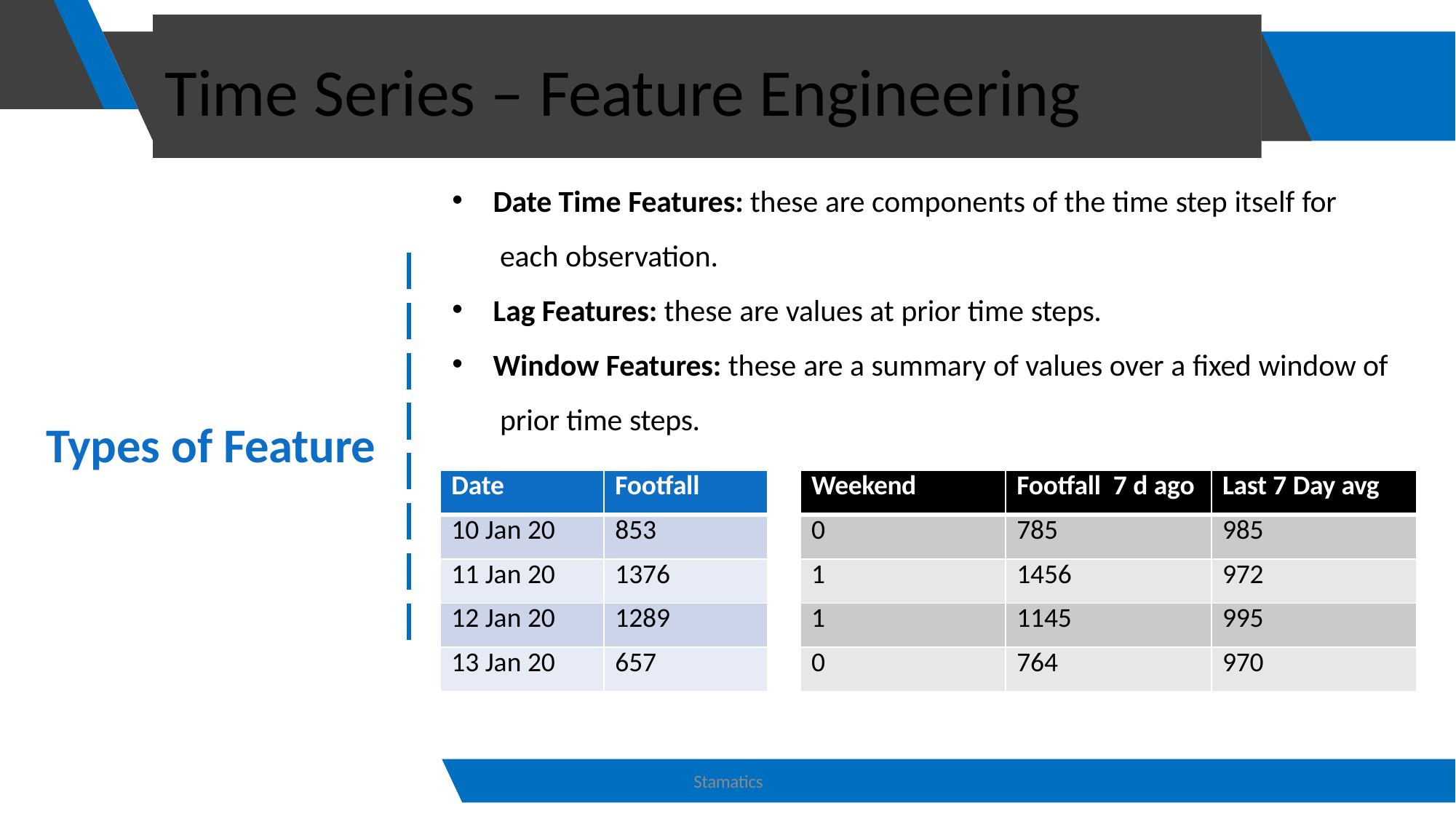

# Time Series – Feature Engineering

Date Time Features: these are components of the time step itself for  each observation.
Lag Features: these are values at prior time steps.
Window Features: these are a summary of values over a fixed window of  prior time steps.

Types of Feature
| Date | Footfall |
| --- | --- |
| 10 Jan 20 | 853 |
| 11 Jan 20 | 1376 |
| 12 Jan 20 | 1289 |
| 13 Jan 20 | 657 |
| Weekend | Footfall 7 d ago | Last 7 Day avg |
| --- | --- | --- |
| 0 | 785 | 985 |
| 1 | 1456 | 972 |
| 1 | 1145 | 995 |
| 0 | 764 | 970 |
Stamatics